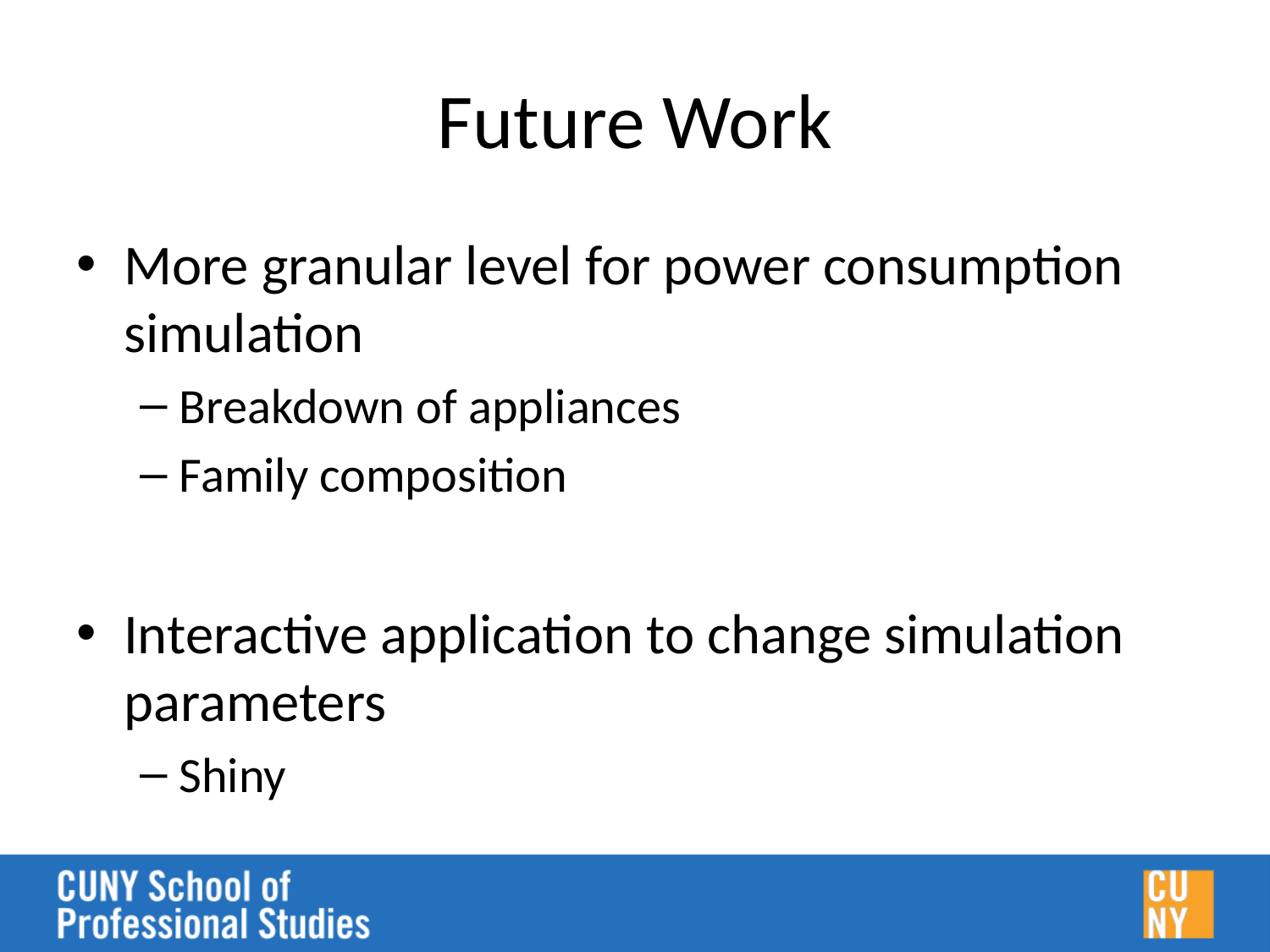

# Future Work
More granular level for power consumption simulation
Breakdown of appliances
Family composition

Interactive application to change simulation parameters
Shiny